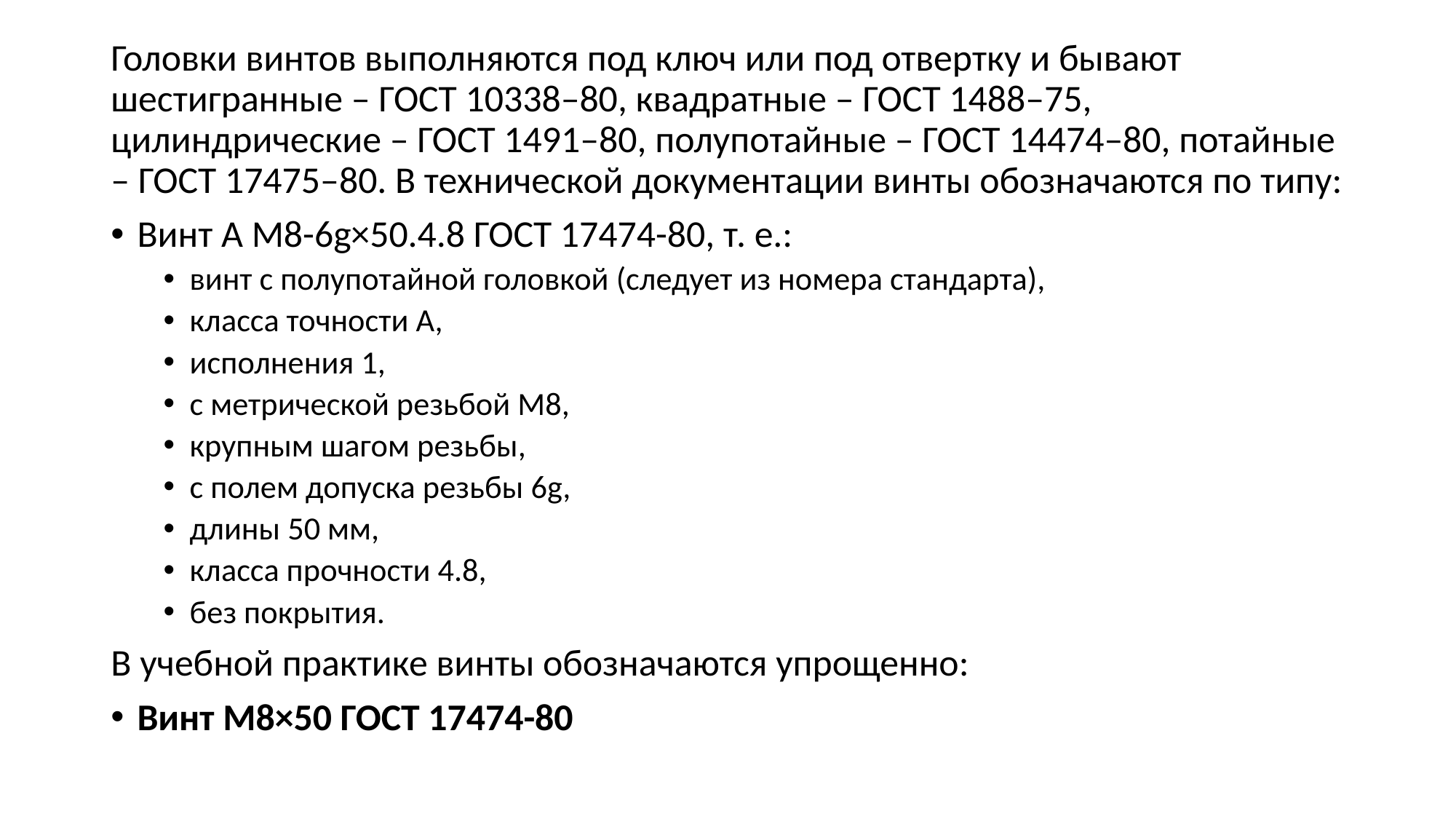

Головки винтов выполняются под ключ или под отвертку и бывают
шестигранные – ГОСТ 10338–80, квадратные – ГОСТ 1488–75, цилиндрические – ГОСТ 1491–80, полупотайные – ГОСТ 14474–80, потайные – ГОСТ 17475–80. В технической документации винты обозначаются по типу:
Винт А М8-6g×50.4.8 ГОСТ 17474-80, т. е.:
винт с полупотайной головкой (следует из номера стандарта),
класса точности А,
исполнения 1,
с метрической резьбой М8,
крупным шагом резьбы,
с полем допуска резьбы 6g,
длины 50 мм,
класса прочности 4.8,
без покрытия.
В учебной практике винты обозначаются упрощенно:
Винт М8×50 ГОСТ 17474-80